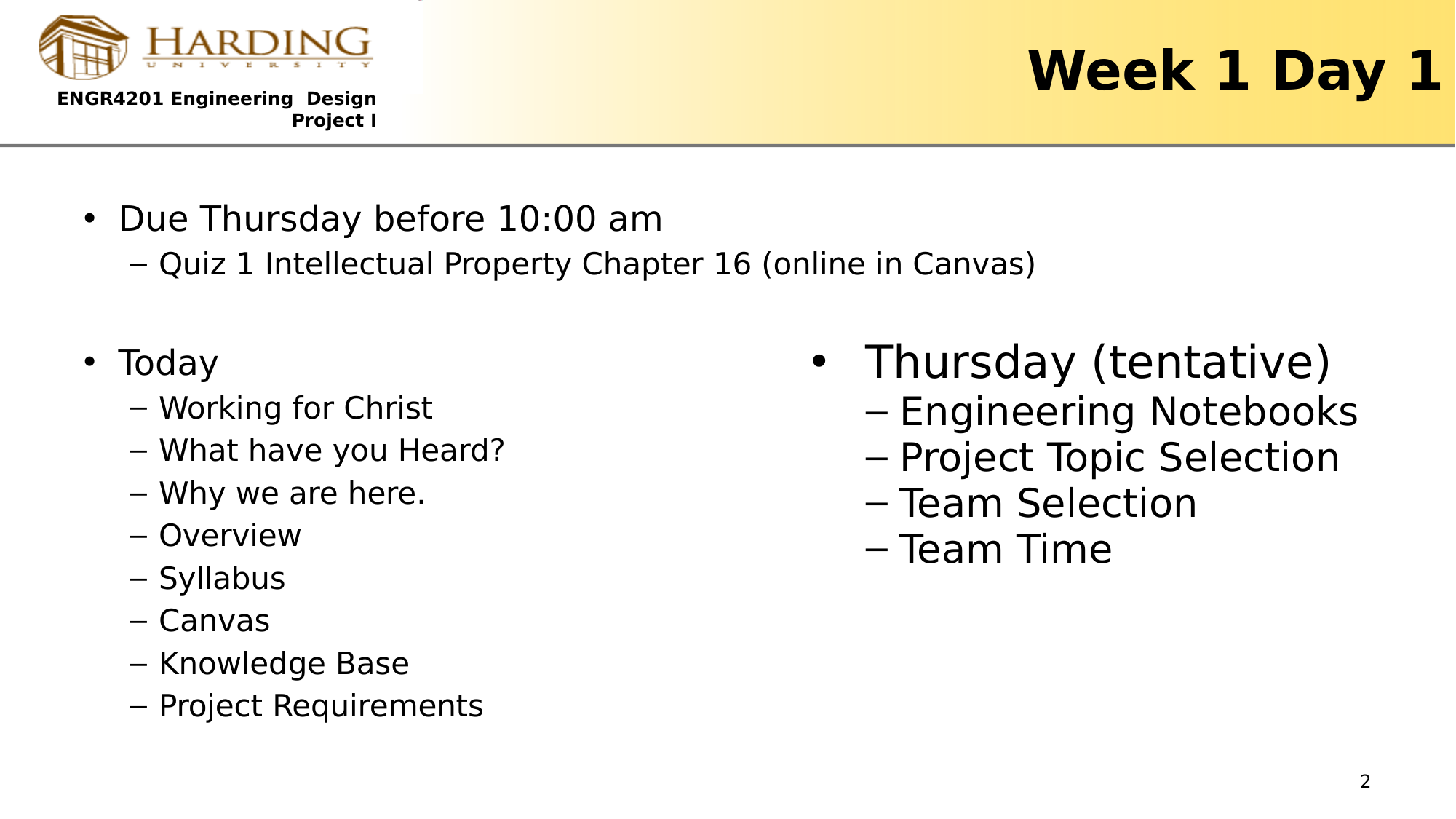

# Week 1 Day 1
Due Thursday before 10:00 am
Quiz 1 Intellectual Property Chapter 16 (online in Canvas)

Today
Working for Christ
What have you Heard?
Why we are here.
Overview
Syllabus
Canvas
Knowledge Base
Project Requirements
Thursday (tentative)
Engineering Notebooks
Project Topic Selection
Team Selection
Team Time
2